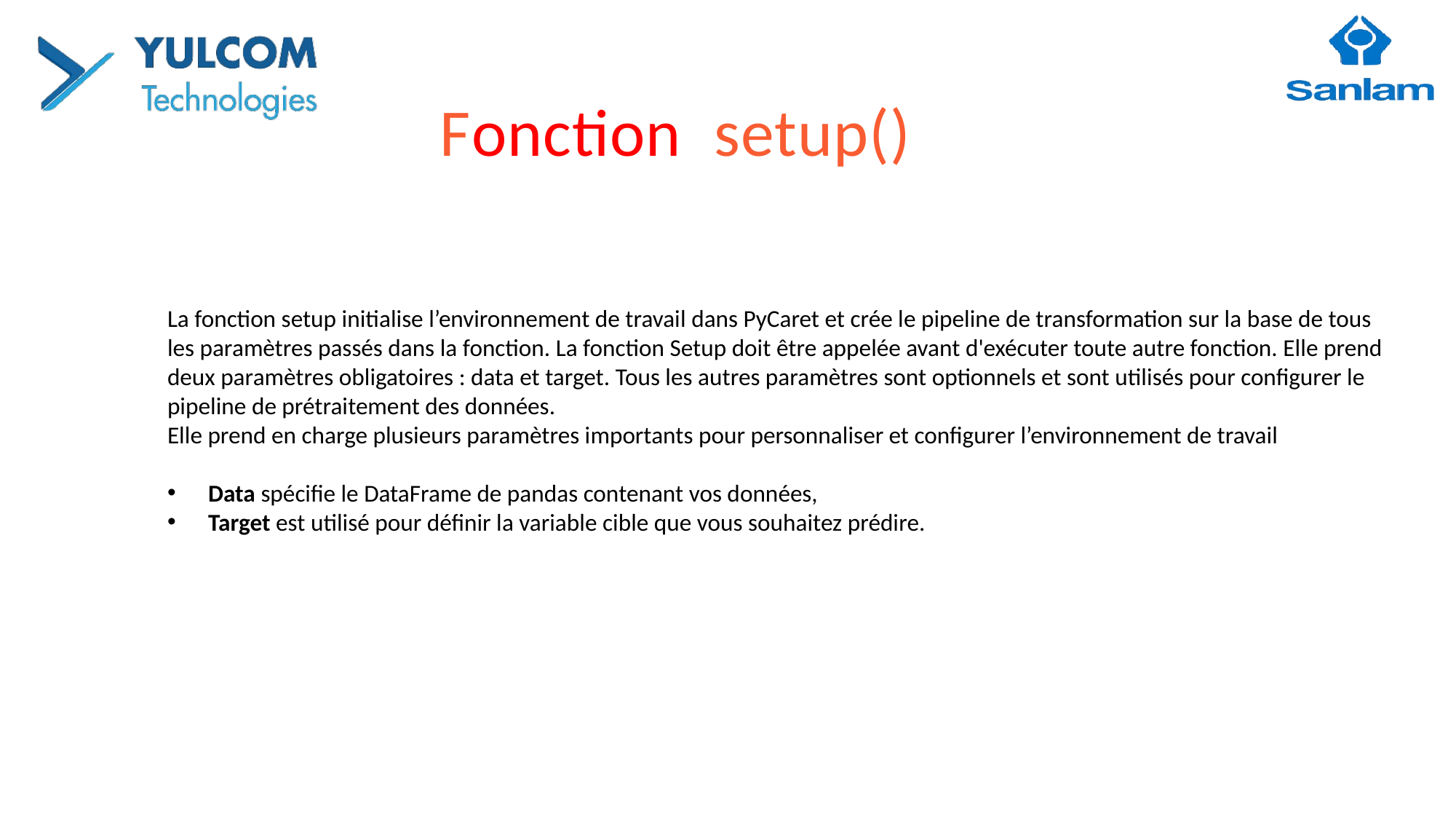

Fonction  setup()
La fonction setup initialise l’environnement de travail dans PyCaret et crée le pipeline de transformation sur la base de tous les paramètres passés dans la fonction. La fonction Setup doit être appelée avant d'exécuter toute autre fonction. Elle prend deux paramètres obligatoires : data et target. Tous les autres paramètres sont optionnels et sont utilisés pour configurer le pipeline de prétraitement des données.
Elle prend en charge plusieurs paramètres importants pour personnaliser et configurer l’environnement de travail

Data spécifie le DataFrame de pandas contenant vos données,
Target est utilisé pour définir la variable cible que vous souhaitez prédire.